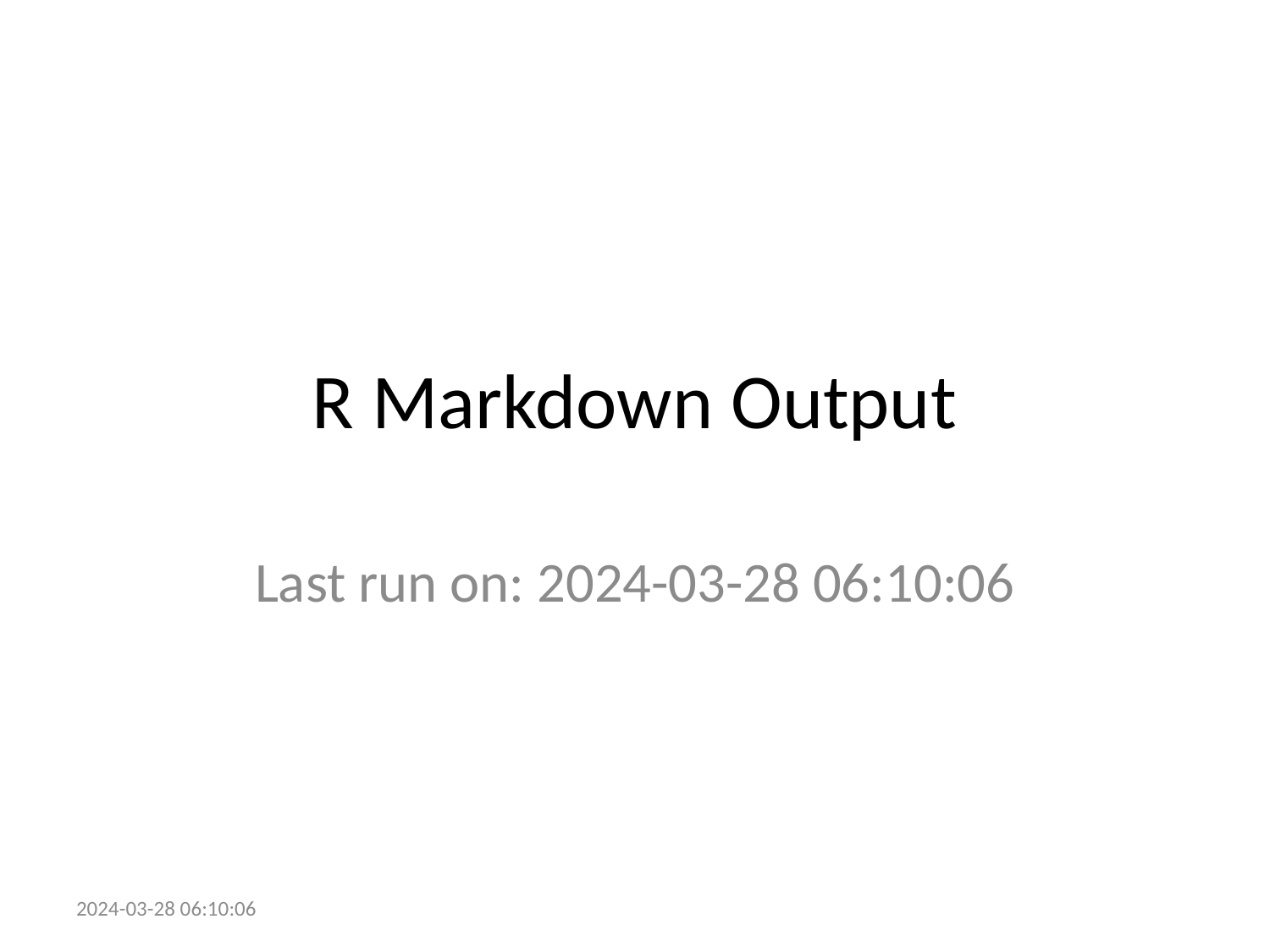

# R Markdown Output
Last run on: 2024-03-28 06:10:06
2024-03-28 06:10:06